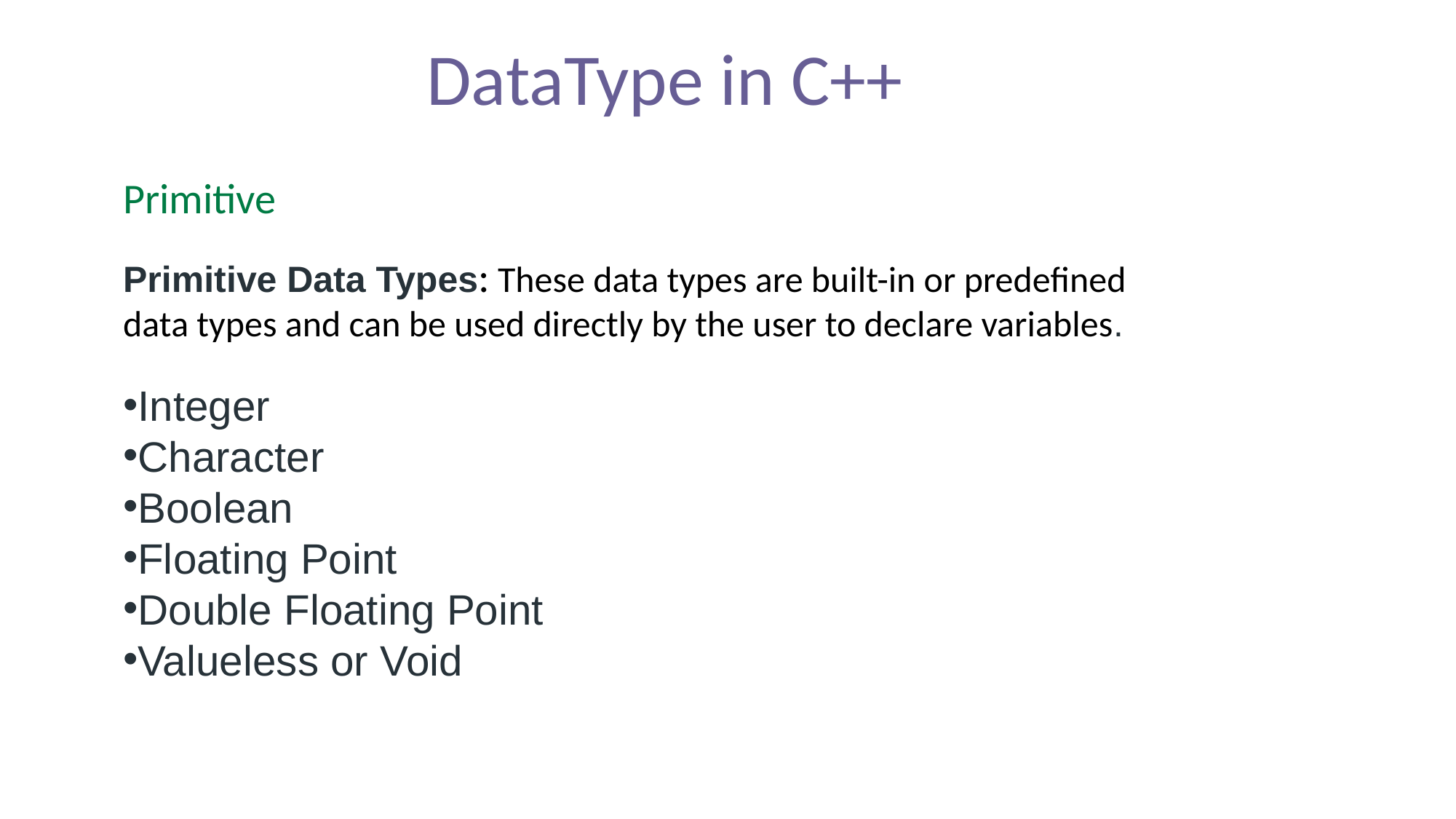

DataType in C++
Primitive
Primitive Data Types: These data types are built-in or predefined data types and can be used directly by the user to declare variables.
Integer
Character
Boolean
Floating Point
Double Floating Point
Valueless or Void